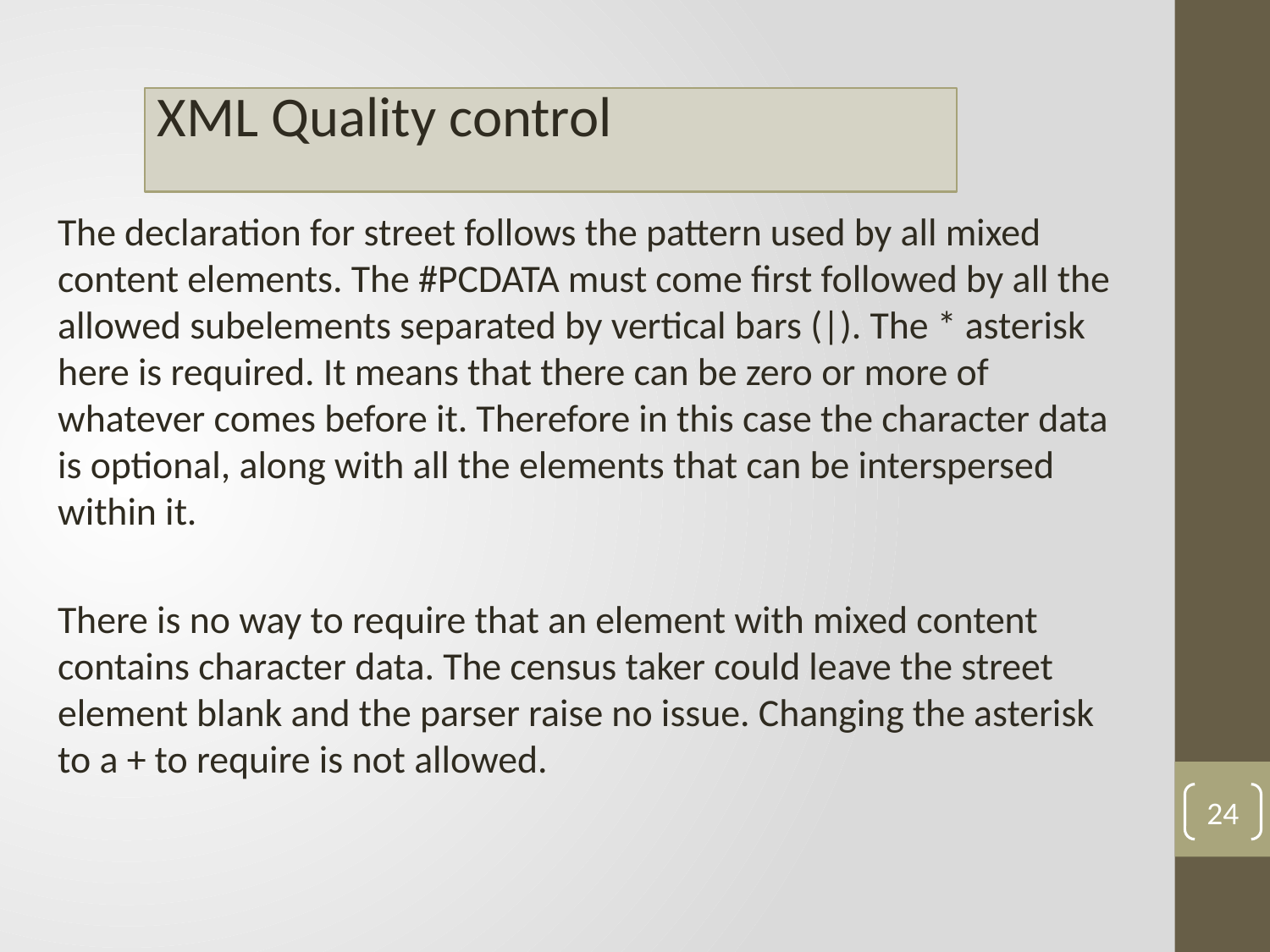

The declaration for street follows the pattern used by all mixed content elements. The #PCDATA must come first followed by all the allowed subelements separated by vertical bars (|). The * asterisk here is required. It means that there can be zero or more of whatever comes before it. Therefore in this case the character data is optional, along with all the elements that can be interspersed within it.

There is no way to require that an element with mixed content contains character data. The census taker could leave the street element blank and the parser raise no issue. Changing the asterisk to a + to require is not allowed.
24